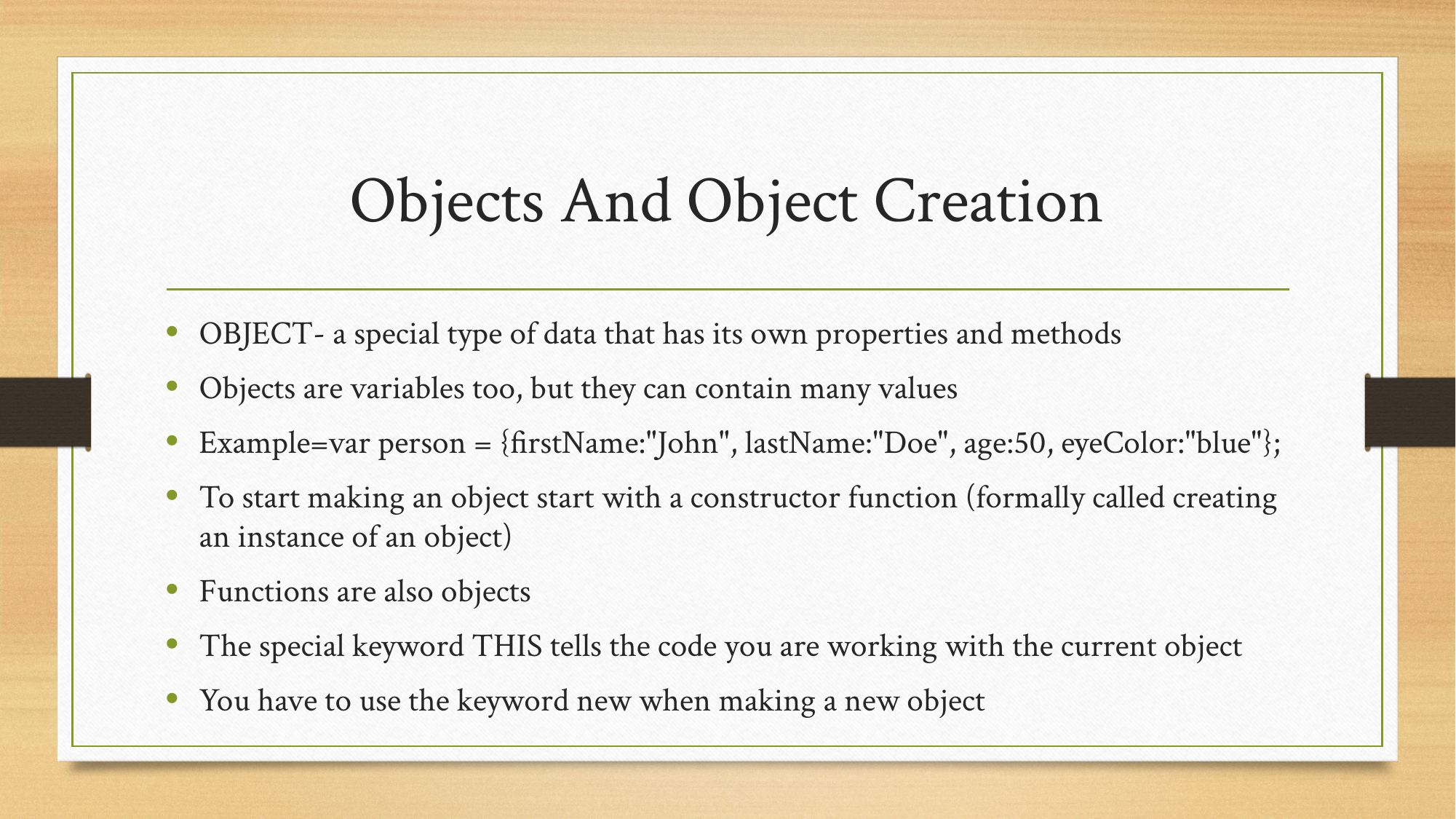

# Objects And Object Creation
OBJECT- a special type of data that has its own properties and methods
Objects are variables too, but they can contain many values
Example=var person = {firstName:"John", lastName:"Doe", age:50, eyeColor:"blue"};
To start making an object start with a constructor function (formally called creating an instance of an object)
Functions are also objects
The special keyword THIS tells the code you are working with the current object
You have to use the keyword new when making a new object